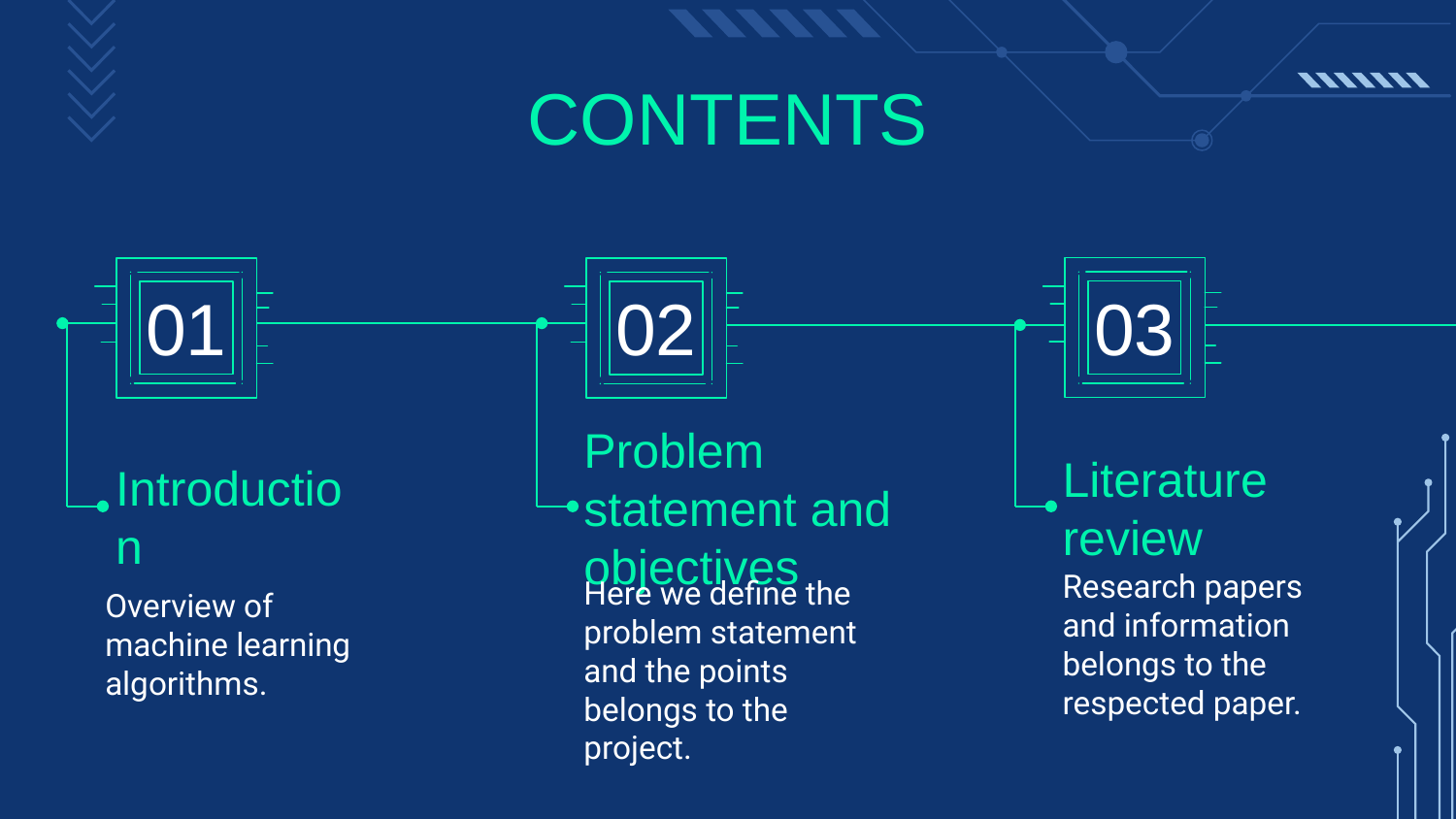

# CONTENTS
01
02
03
Introduction
Problem statement and objectives
Literature review
Overview of machine learning algorithms.
Here we define the problem statement and the points belongs to the project.
Research papers and information belongs to the respected paper.